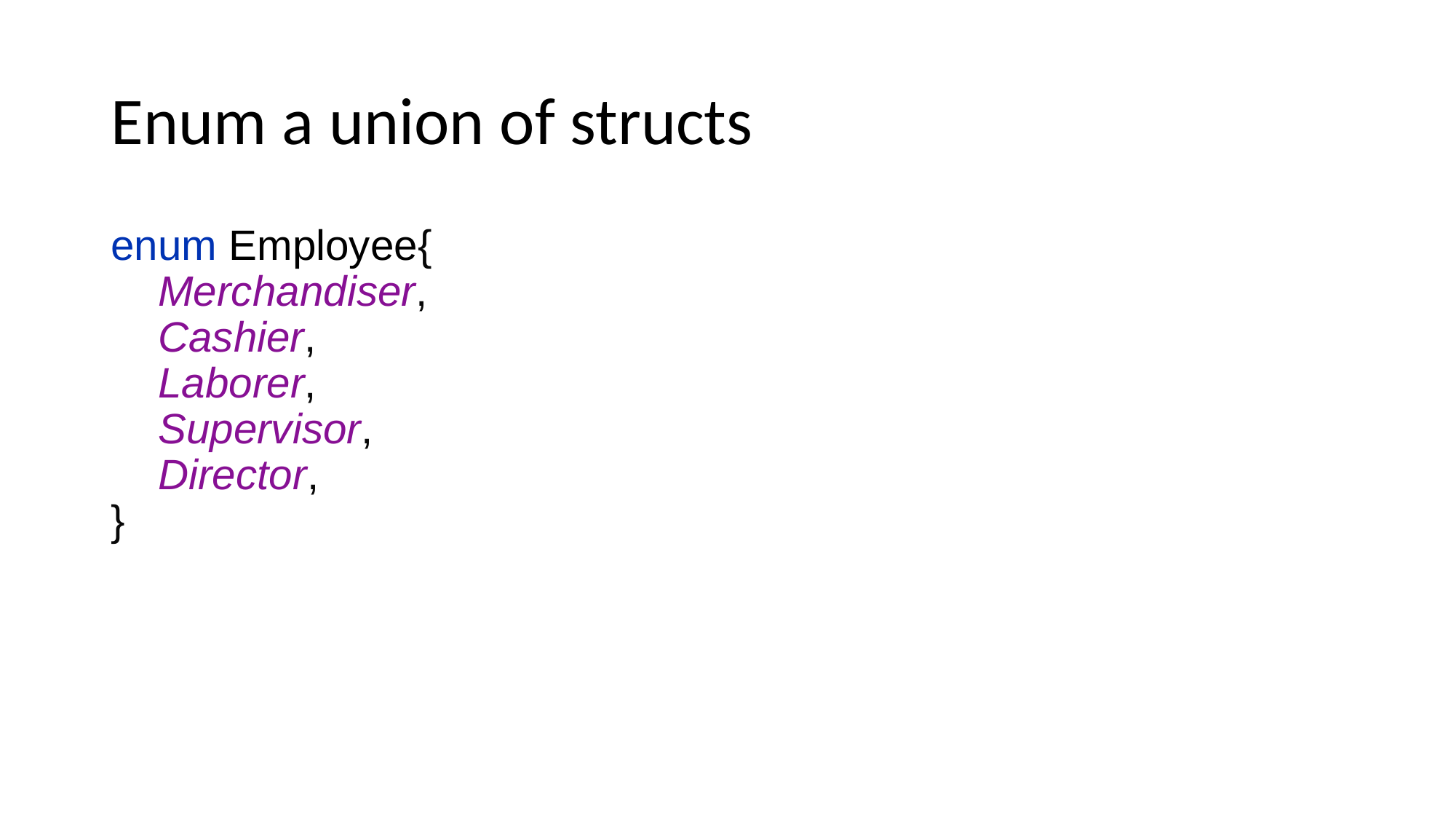

# Enum a union of structs
enum Employee{
    Merchandiser,
    Cashier,
    Laborer,
    Supervisor,
    Director,
}